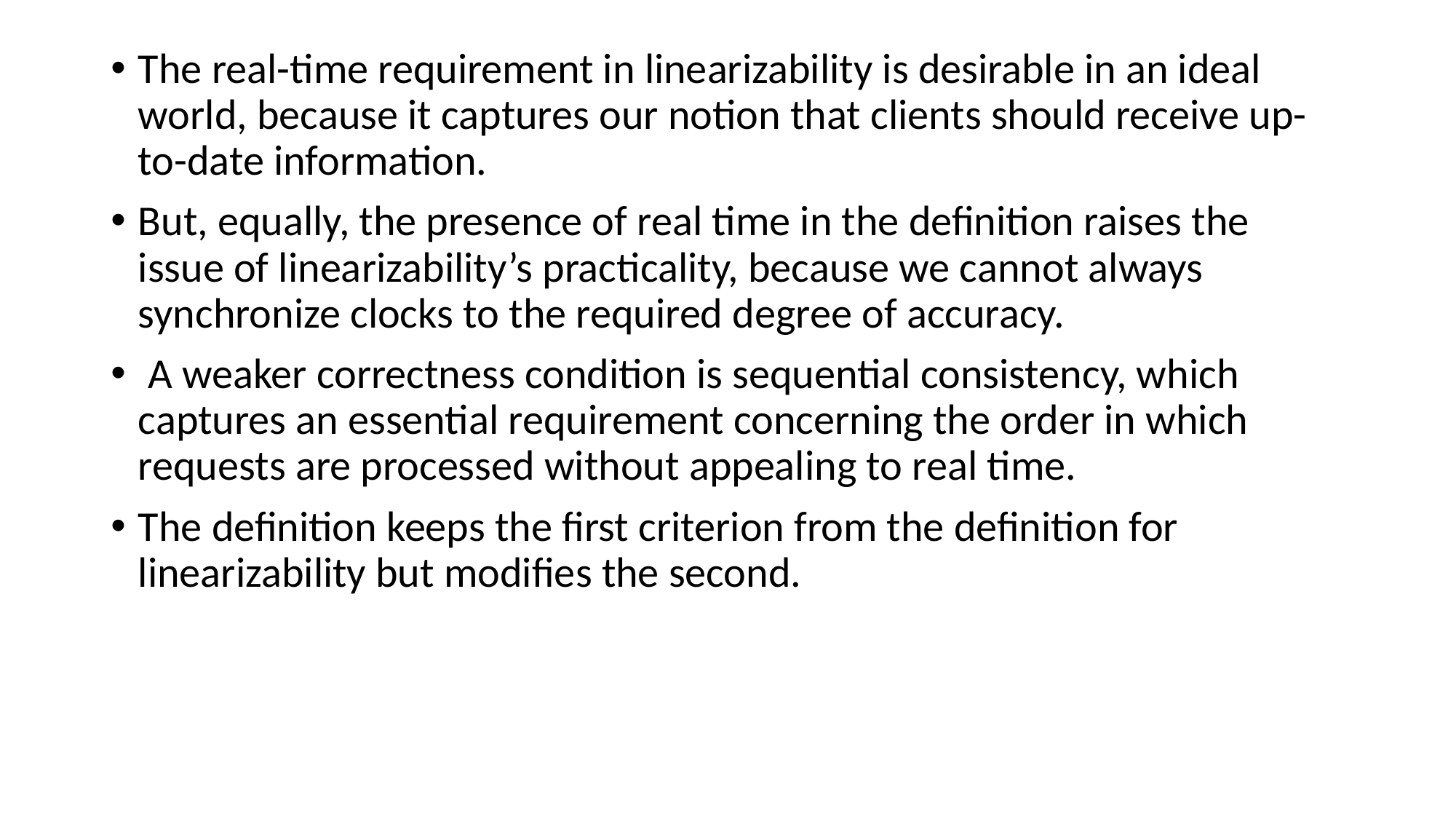

The real-time requirement in linearizability is desirable in an ideal world, because it captures our notion that clients should receive up-to-date information.
But, equally, the presence of real time in the definition raises the issue of linearizability’s practicality, because we cannot always synchronize clocks to the required degree of accuracy.
 A weaker correctness condition is sequential consistency, which captures an essential requirement concerning the order in which requests are processed without appealing to real time.
The definition keeps the first criterion from the definition for linearizability but modifies the second.